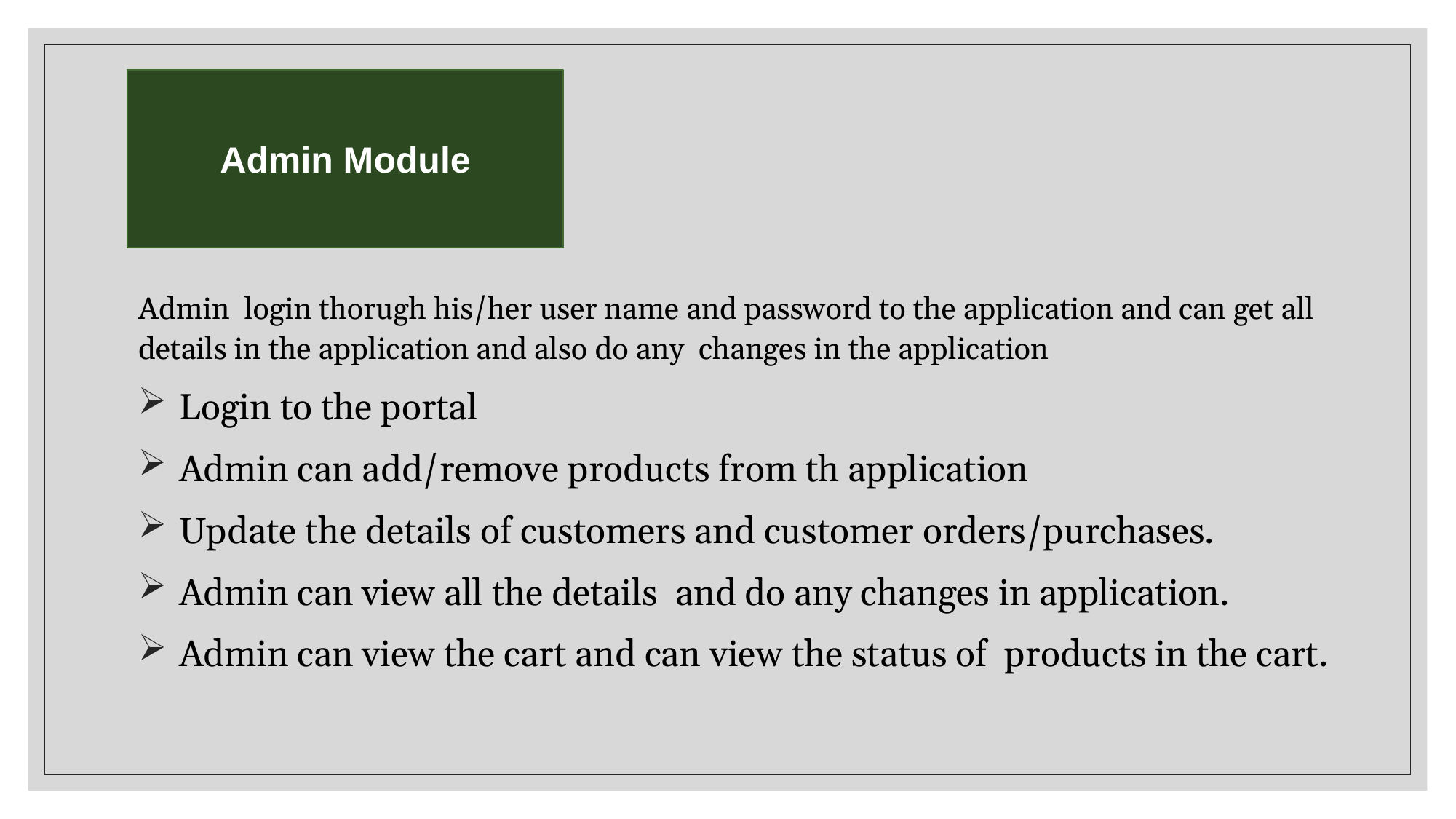

Admin Module
# .
Admin  login thorugh his/her user name and password to the application and can get all details in the application and also do any  changes in the application
Login to the portal
Admin can add/remove products from th application
Update the details of customers and customer orders/purchases.
Admin can view all the details  and do any changes in application.
Admin can view the cart and can view the status of  products in the cart.